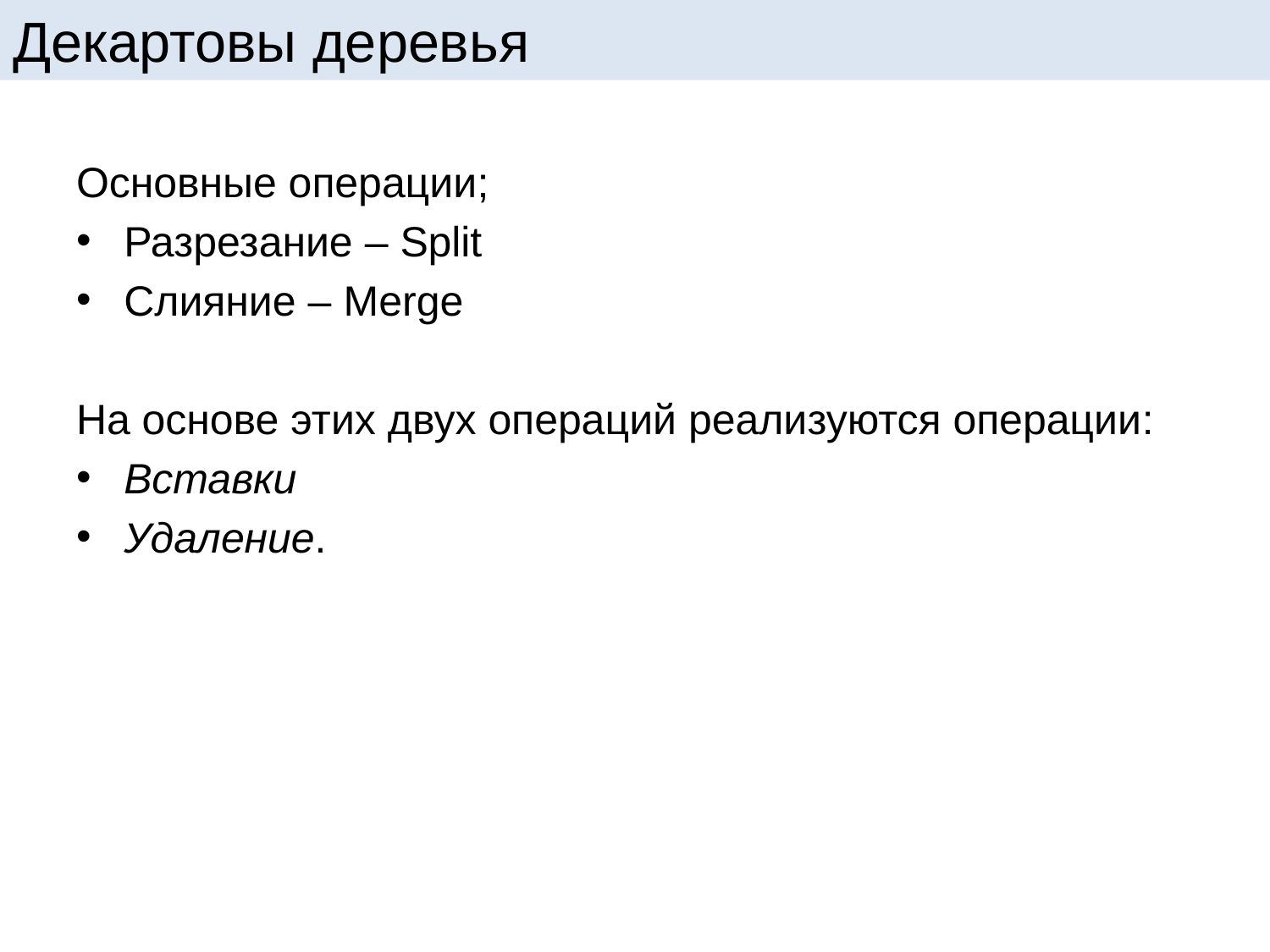

# Декартовы деревья
Основные операции;
Разрезание – Split
Слияние – Merge

На основе этих двух операций реализуются операции:
Вставки
Удаление.